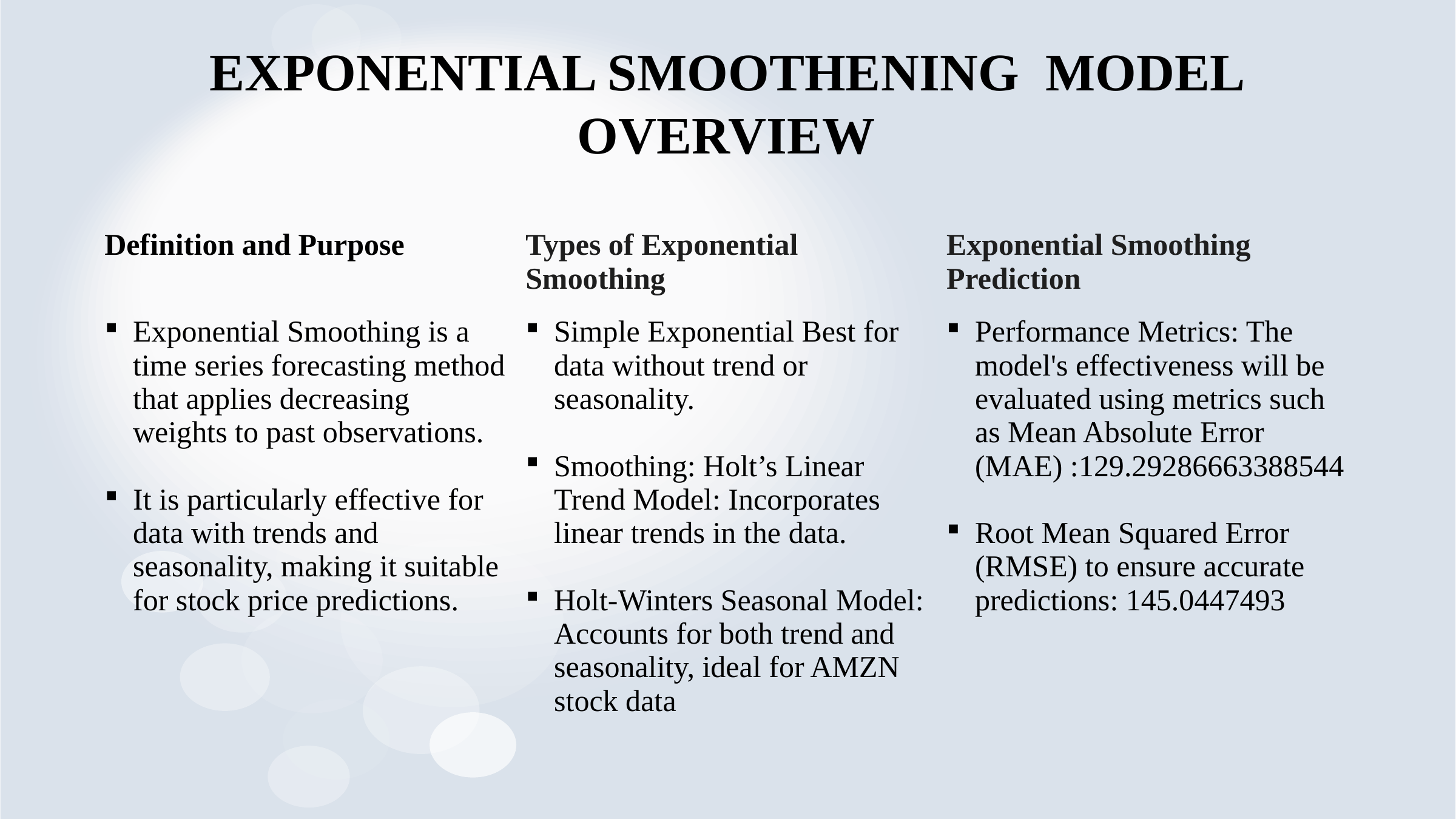

# EXPONENTIAL SMOOTHENING  MODEL OVERVIEW
| Definition and Purpose | Types of Exponential Smoothing | Exponential Smoothing Prediction |
| --- | --- | --- |
| Exponential Smoothing is a time series forecasting method that applies decreasing weights to past observations. It is particularly effective for data with trends and seasonality, making it suitable for stock price predictions. | Simple Exponential Best for data without trend or seasonality. Smoothing: Holt’s Linear Trend Model: Incorporates linear trends in the data. Holt-Winters Seasonal Model: Accounts for both trend and seasonality, ideal for AMZN stock data | Performance Metrics: The model's effectiveness will be evaluated using metrics such as Mean Absolute Error (MAE) :129.29286663388544 Root Mean Squared Error (RMSE) to ensure accurate predictions: 145.0447493 |